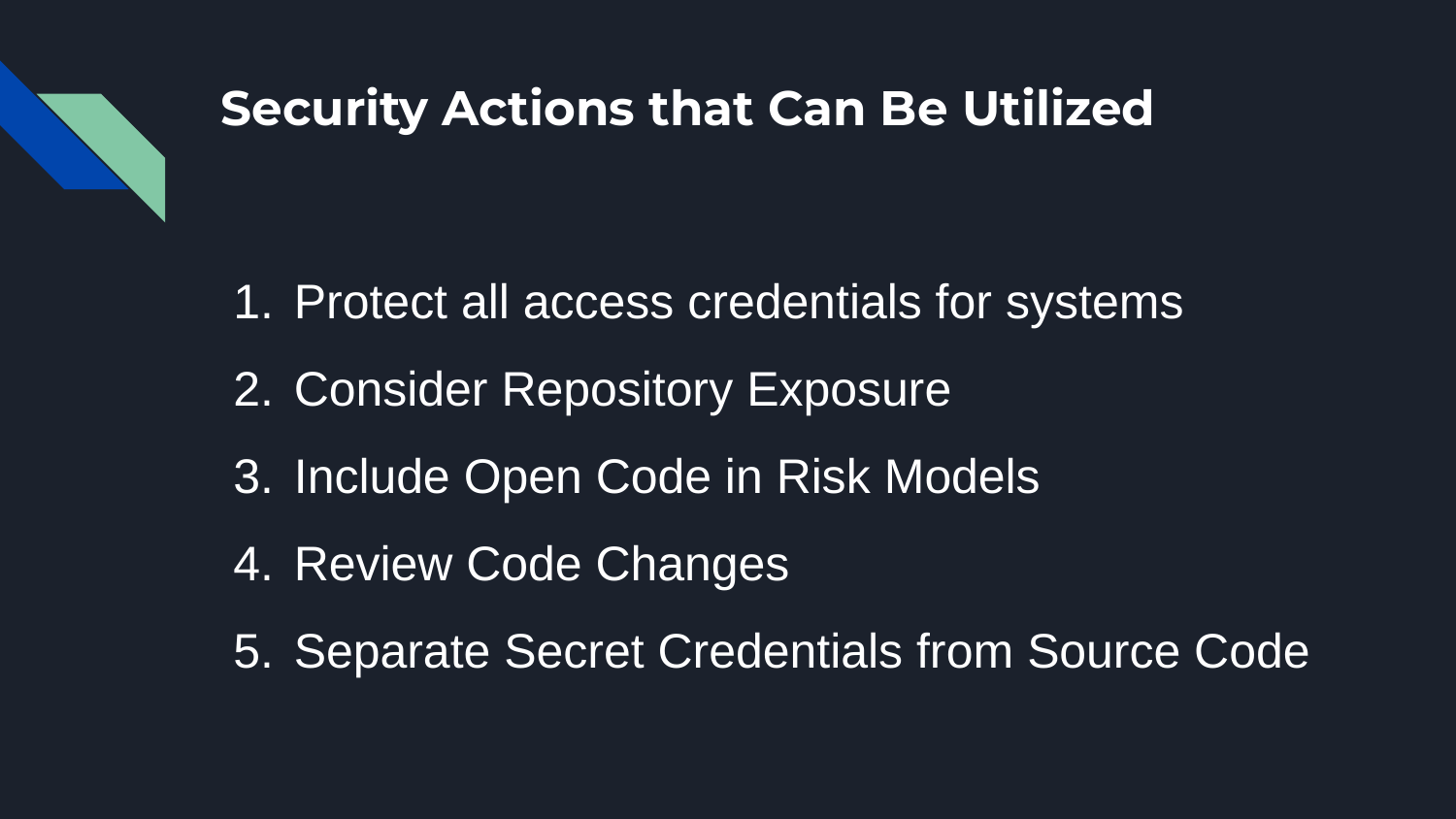

# Security Actions that Can Be Utilized
Protect all access credentials for systems
Consider Repository Exposure
Include Open Code in Risk Models
Review Code Changes
Separate Secret Credentials from Source Code